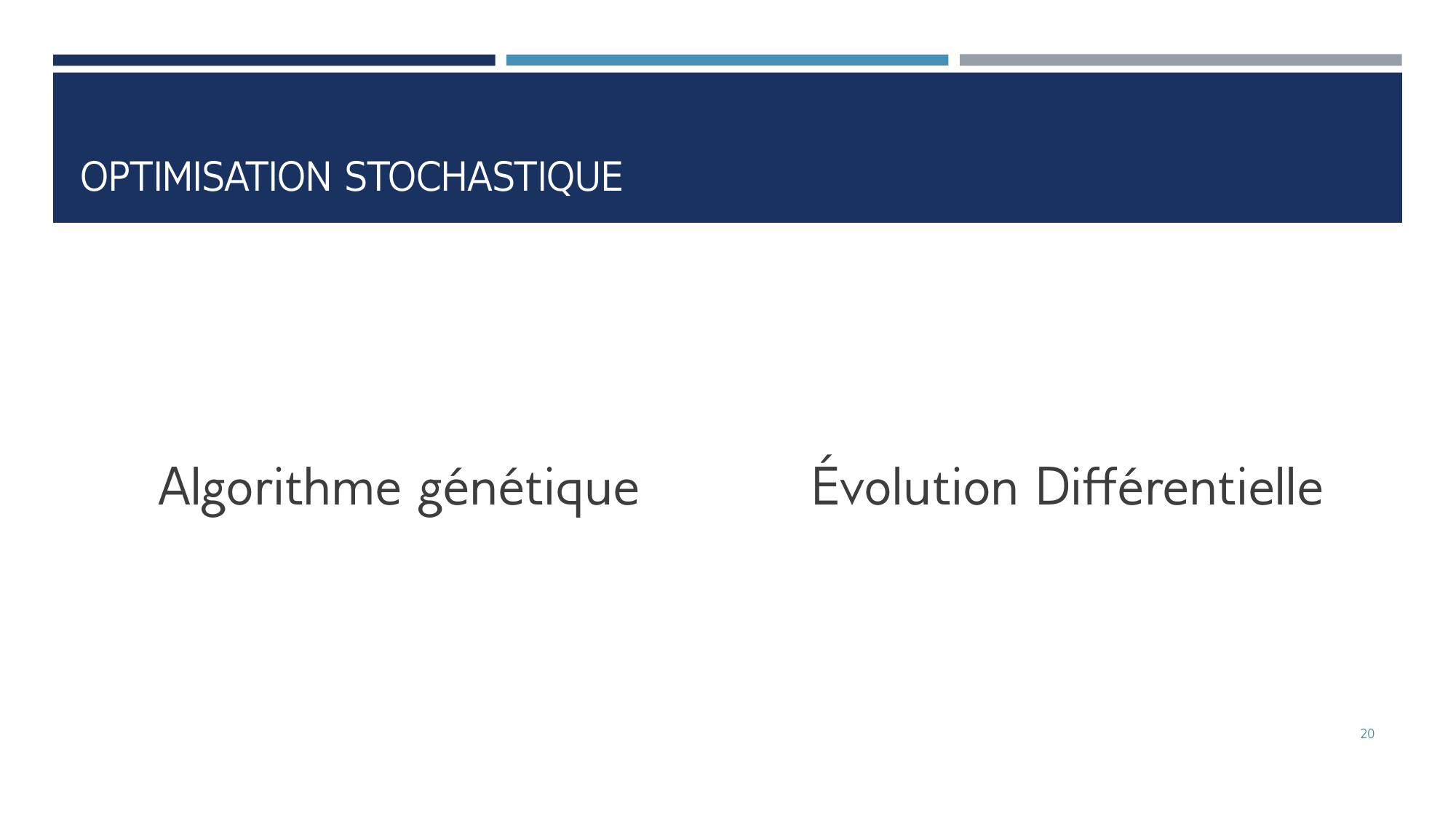

# OPTIMISATION STOCHASTIQUE
Algorithme génétique
Évolution Différentielle
20